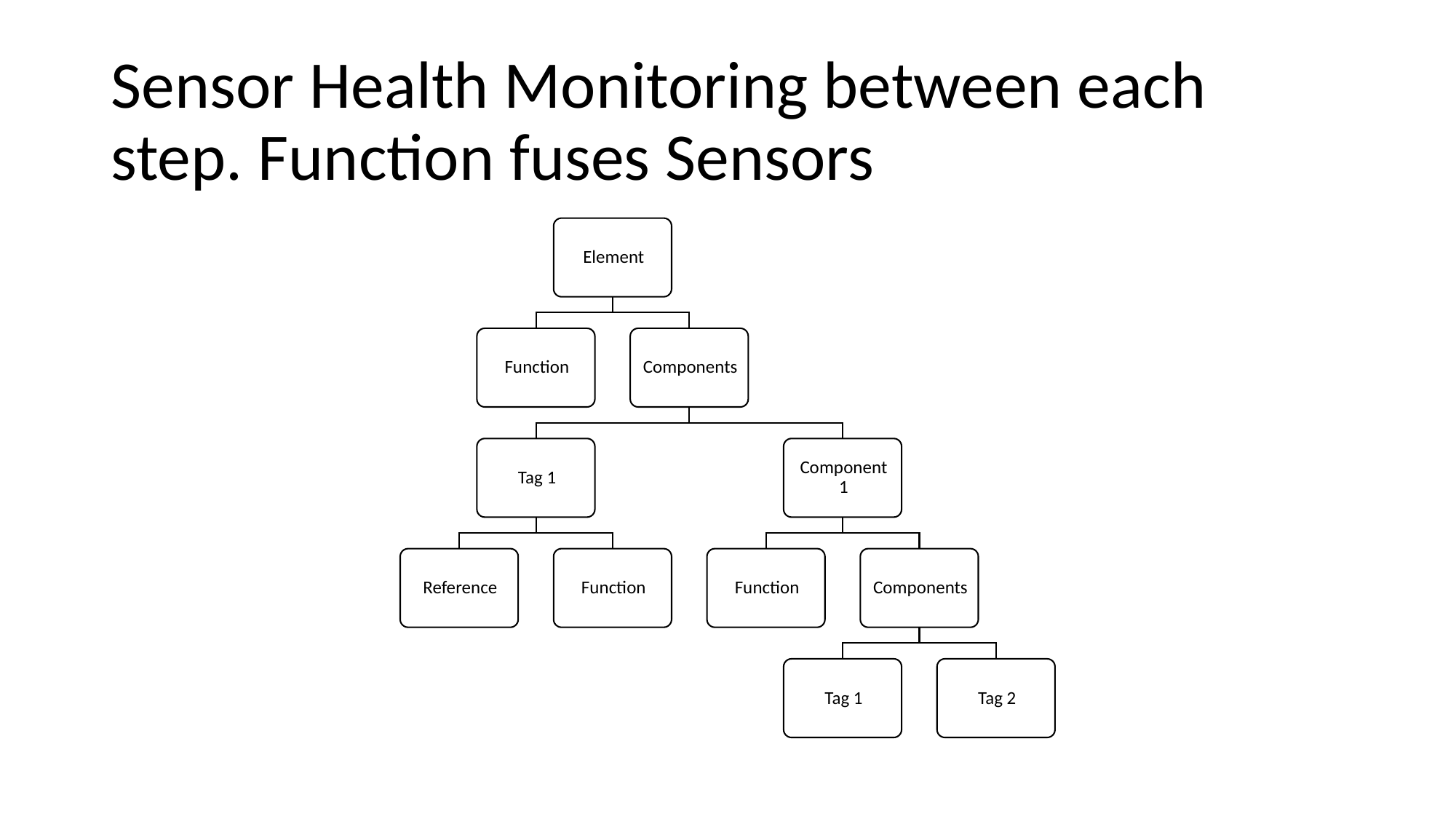

# Sensor Health Monitoring between each step. Function fuses Sensors
Element
Function
Components
Tag 1
Reference
Function
Component 1
Function
Components
Tag 1
Tag 2